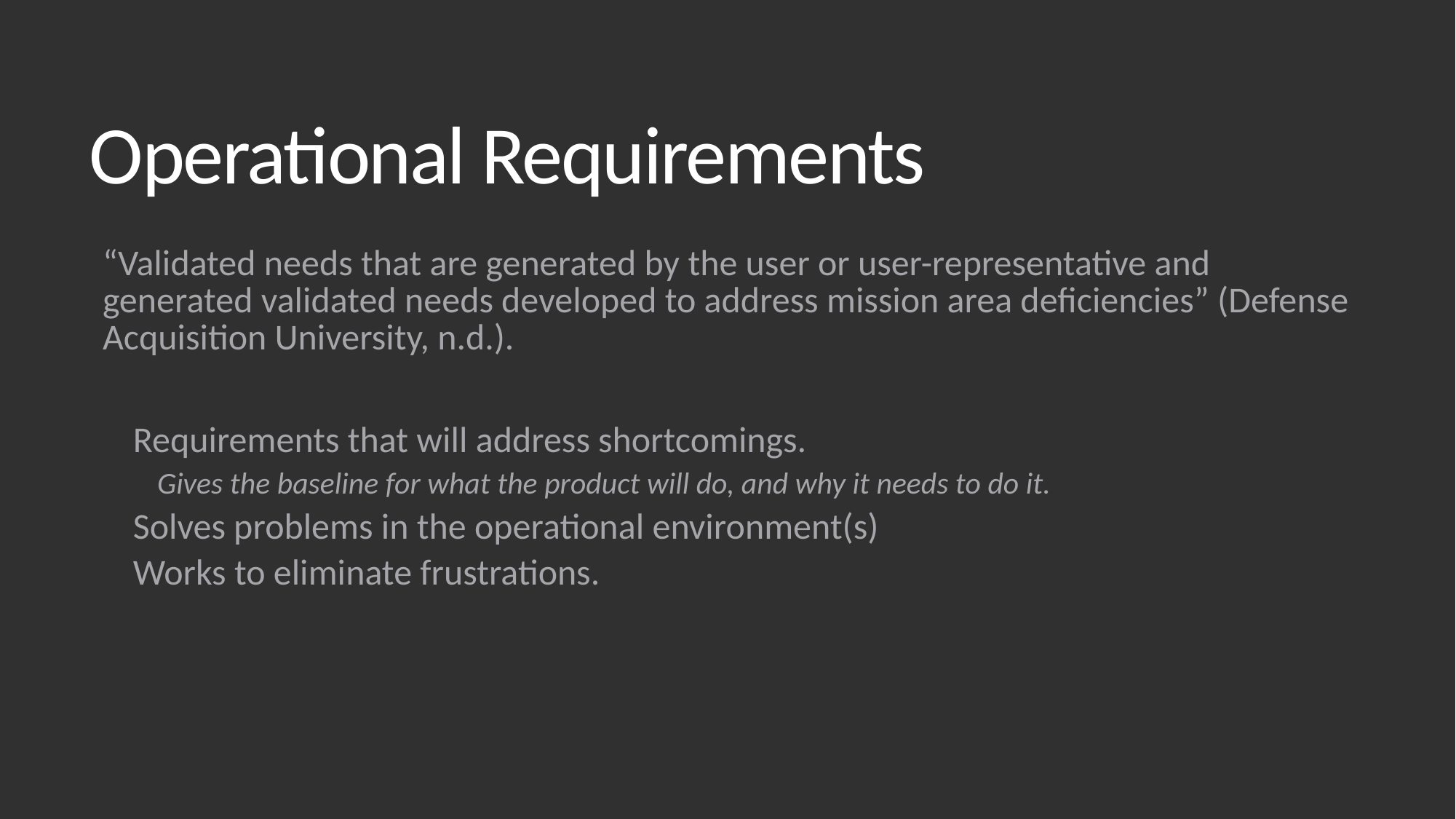

# Operational Requirements
“Validated needs that are generated by the user or user-representative and generated validated needs developed to address mission area deficiencies” (Defense Acquisition University, n.d.).

Requirements that will address shortcomings.
Gives the baseline for what the product will do, and why it needs to do it.
Solves problems in the operational environment(s)
Works to eliminate frustrations.